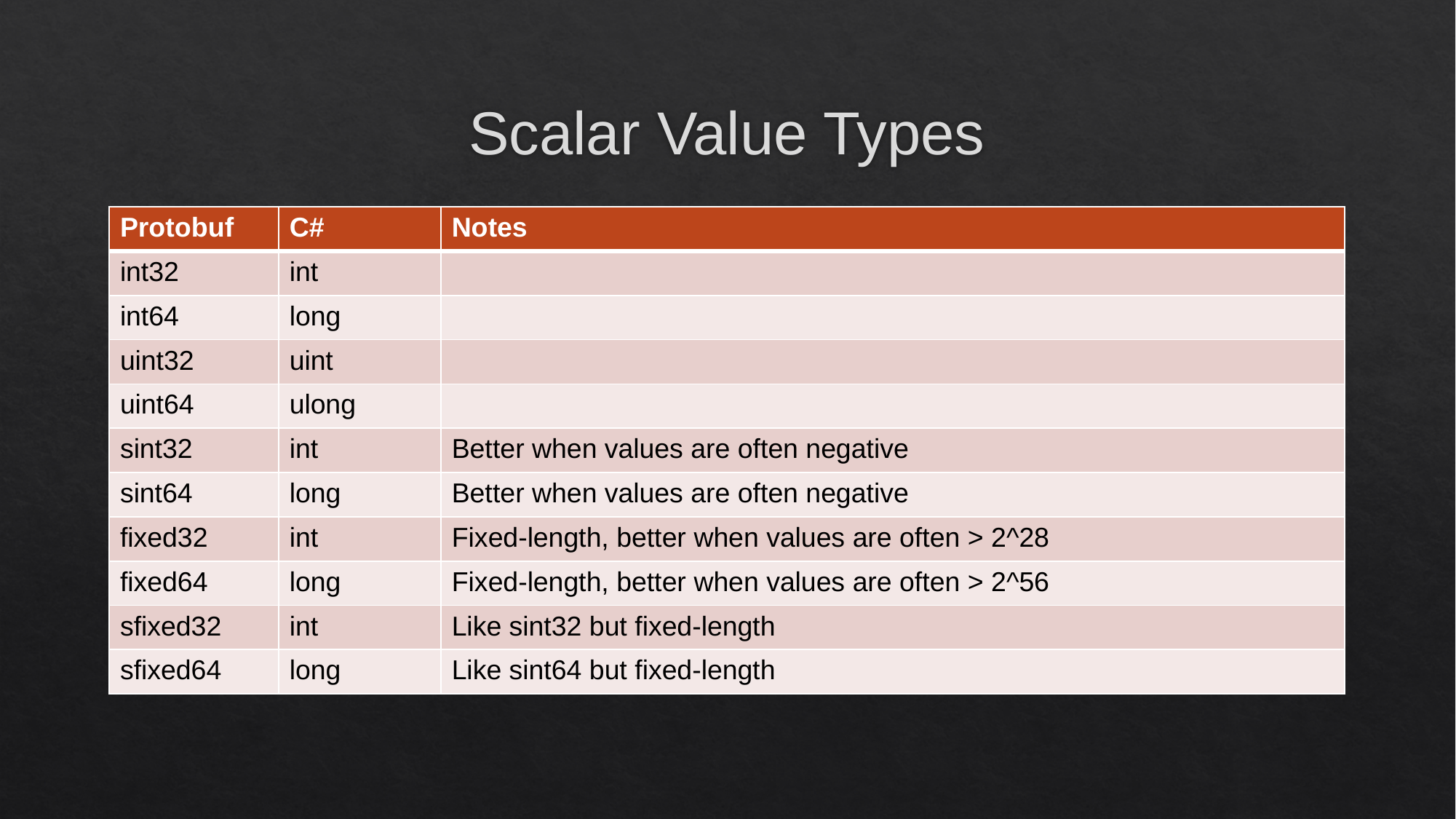

# Scalar Value Types
| Protobuf | C# | Notes |
| --- | --- | --- |
| int32 | int |  |
| int64 | long |  |
| uint32 | uint |  |
| uint64 | ulong |  |
| sint32 | int | Better when values are often negative |
| sint64 | long | Better when values are often negative |
| fixed32 | int | Fixed-length, better when values are often > 2^28 |
| fixed64 | long | Fixed-length, better when values are often > 2^56 |
| sfixed32 | int | Like sint32 but fixed-length |
| sfixed64 | long | Like sint64 but fixed-length |